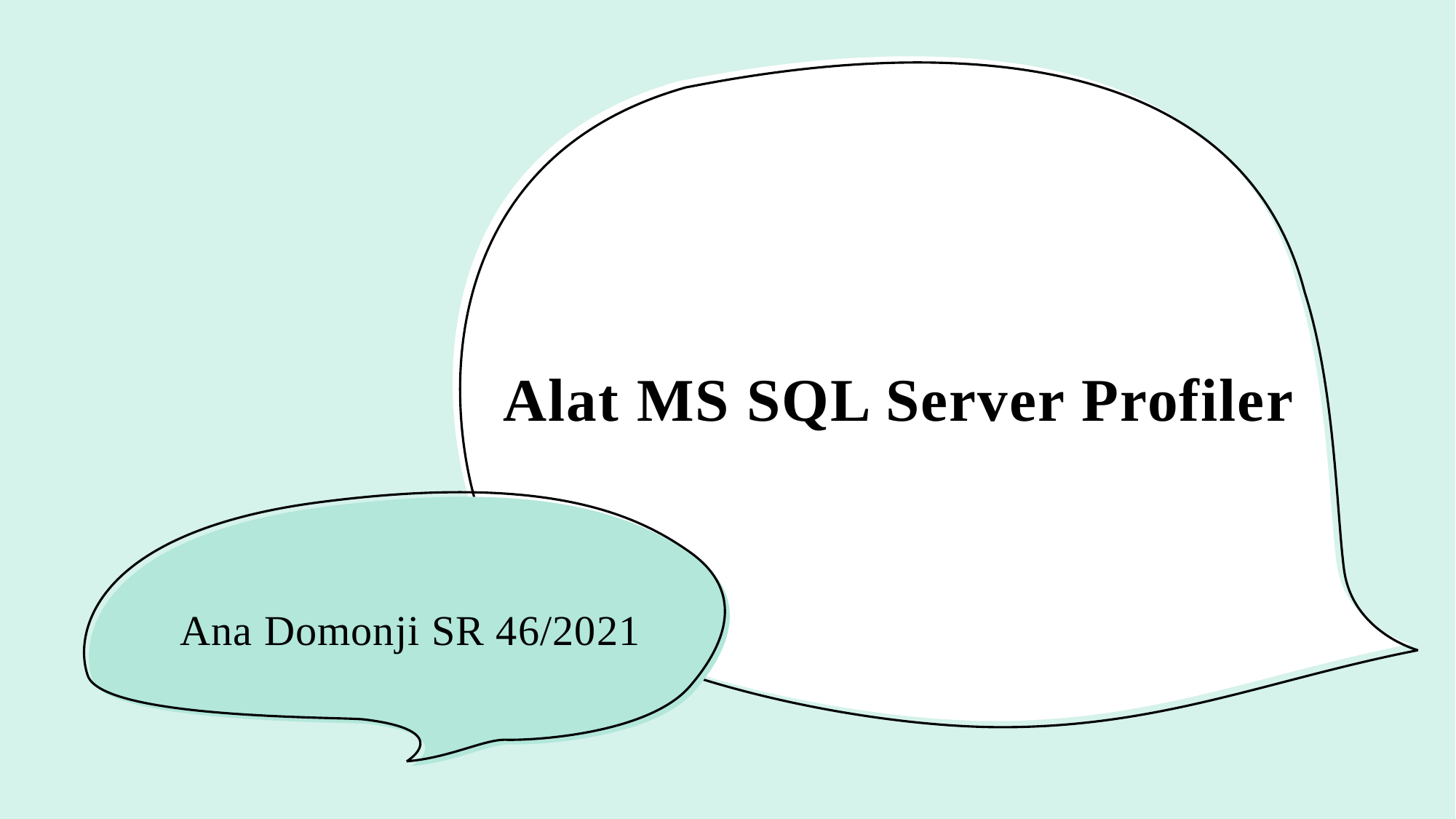

# Alat MS SQL Server Profiler

Ana Domonji SR 46/2021